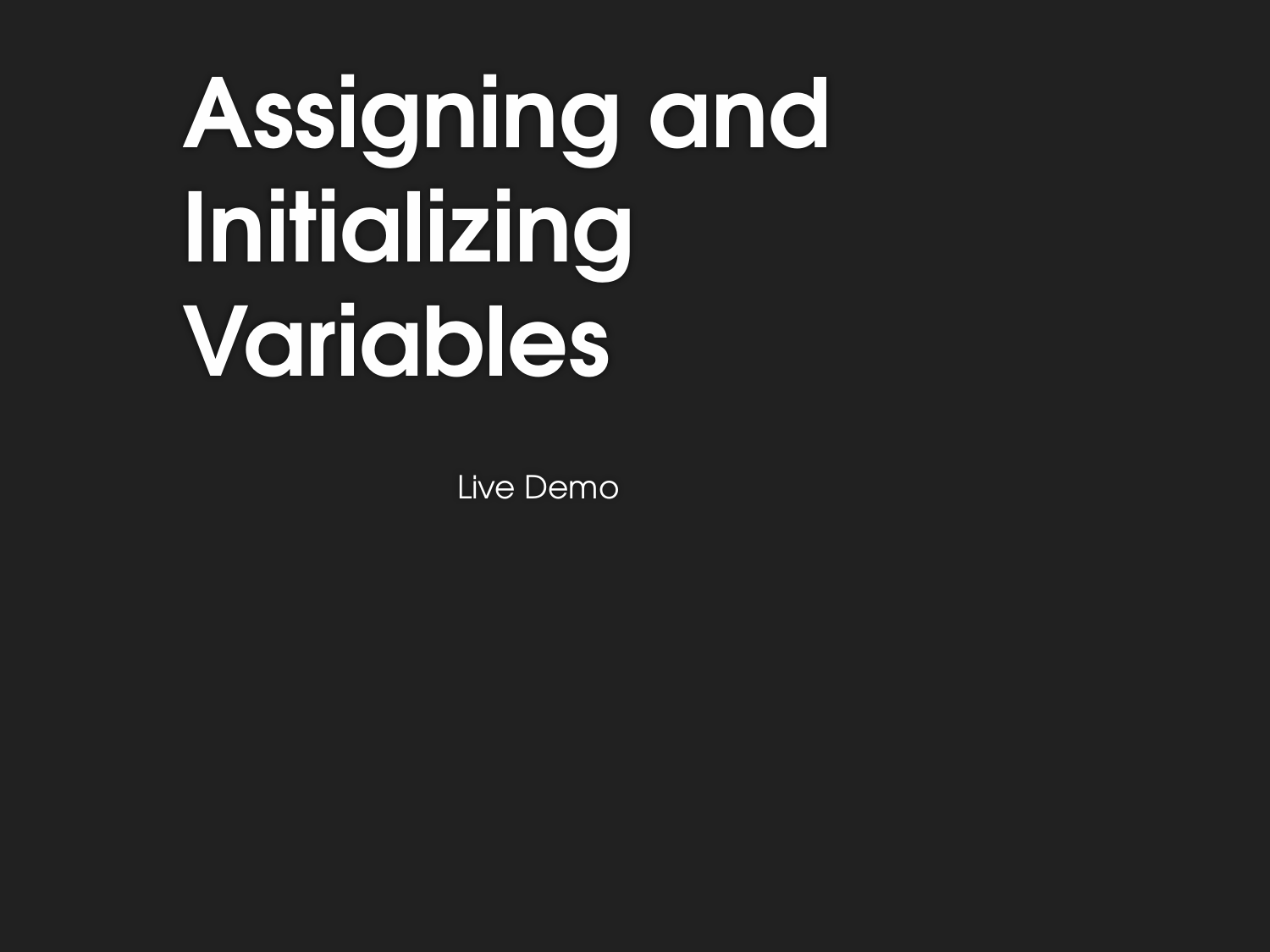

# Assigning and Initializing Variables
Live Demo